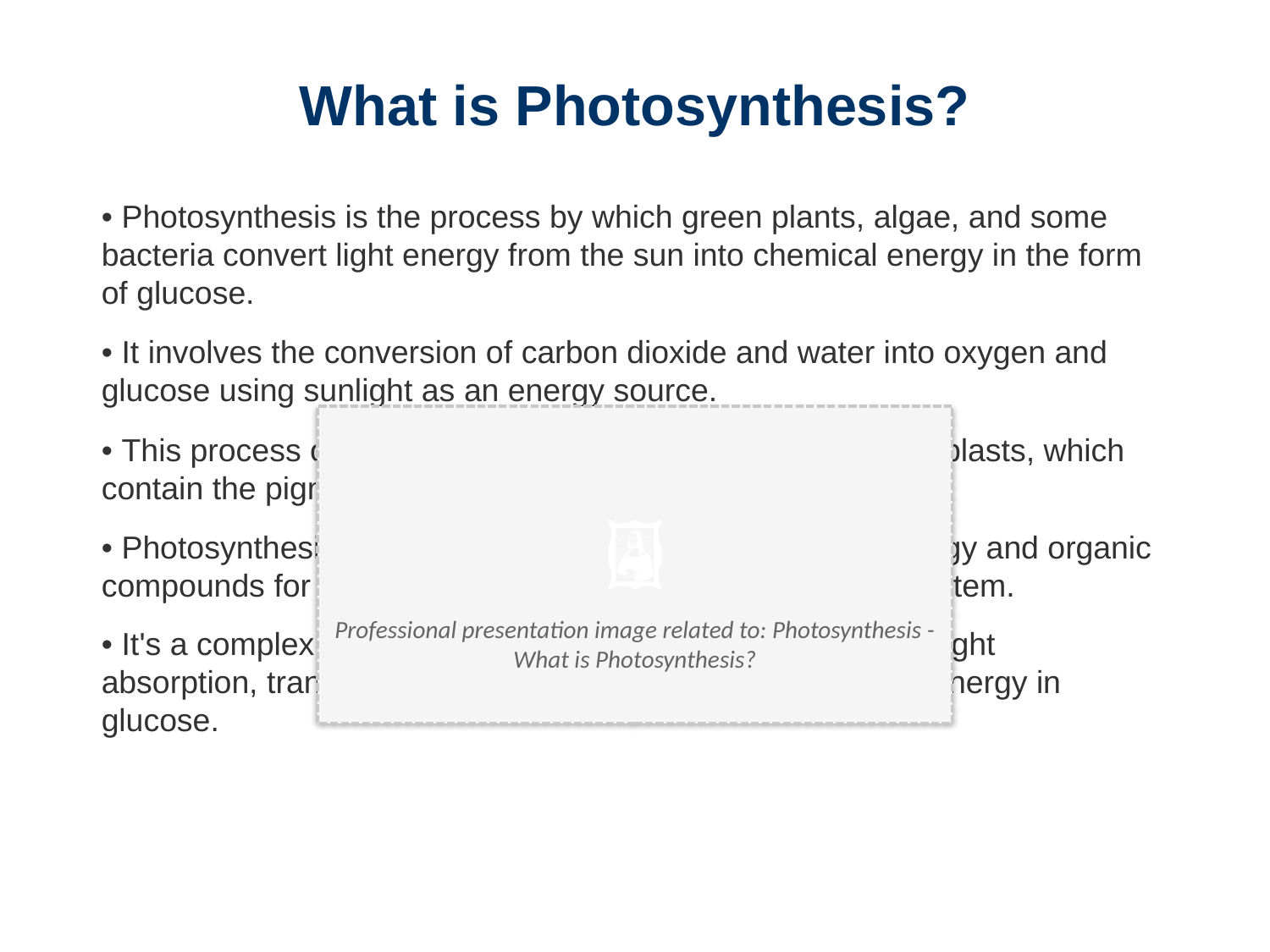

What is Photosynthesis?
• Photosynthesis is the process by which green plants, algae, and some bacteria convert light energy from the sun into chemical energy in the form of glucose.
• It involves the conversion of carbon dioxide and water into oxygen and glucose using sunlight as an energy source.
• This process occurs in specialized organelles called chloroplasts, which contain the pigment chlorophyll that absorbs light energy.
• Photosynthesis is essential for life on Earth, providing energy and organic compounds for food chains and supporting the global ecosystem.
• It's a complex process involving multiple stages, including light absorption, transfer of energy to molecules, and storage of energy in glucose.

🖼️
Professional presentation image related to: Photosynthesis - What is Photosynthesis?